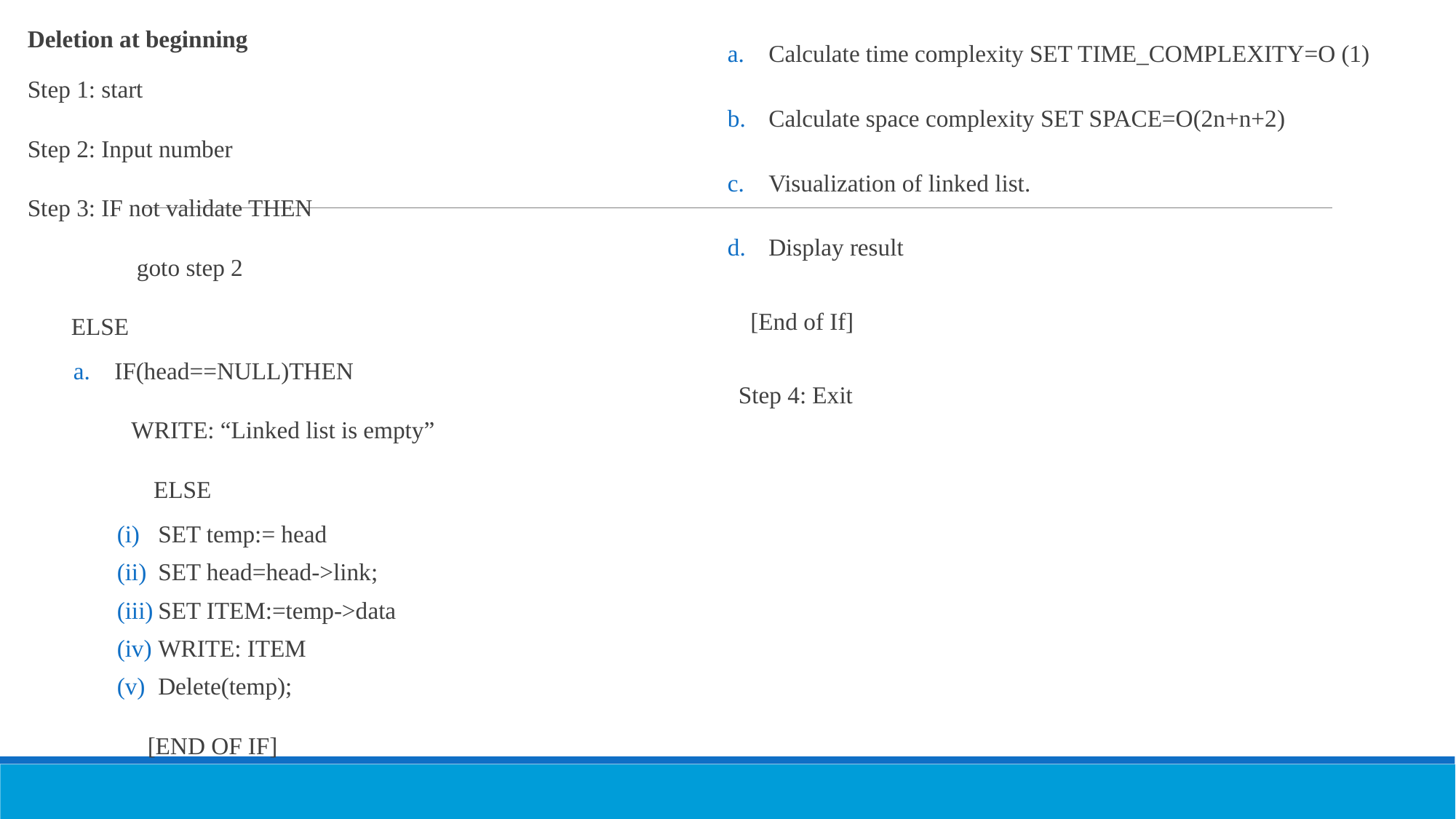

Deletion at beginning
Step 1: start
Step 2: Input number
Step 3: IF not validate THEN
	goto step 2
ELSE
IF(head==NULL)THEN
WRITE: “Linked list is empty”
                     ELSE
SET temp:= head
SET head=head->link;
SET ITEM:=temp->data
WRITE: ITEM
Delete(temp);
                    [END OF IF]
Calculate time complexity SET TIME_COMPLEXITY=O (1)
Calculate space complexity SET SPACE=O(2n+n+2)
Visualization of linked list.
Display result
  [End of If]
Step 4: Exit